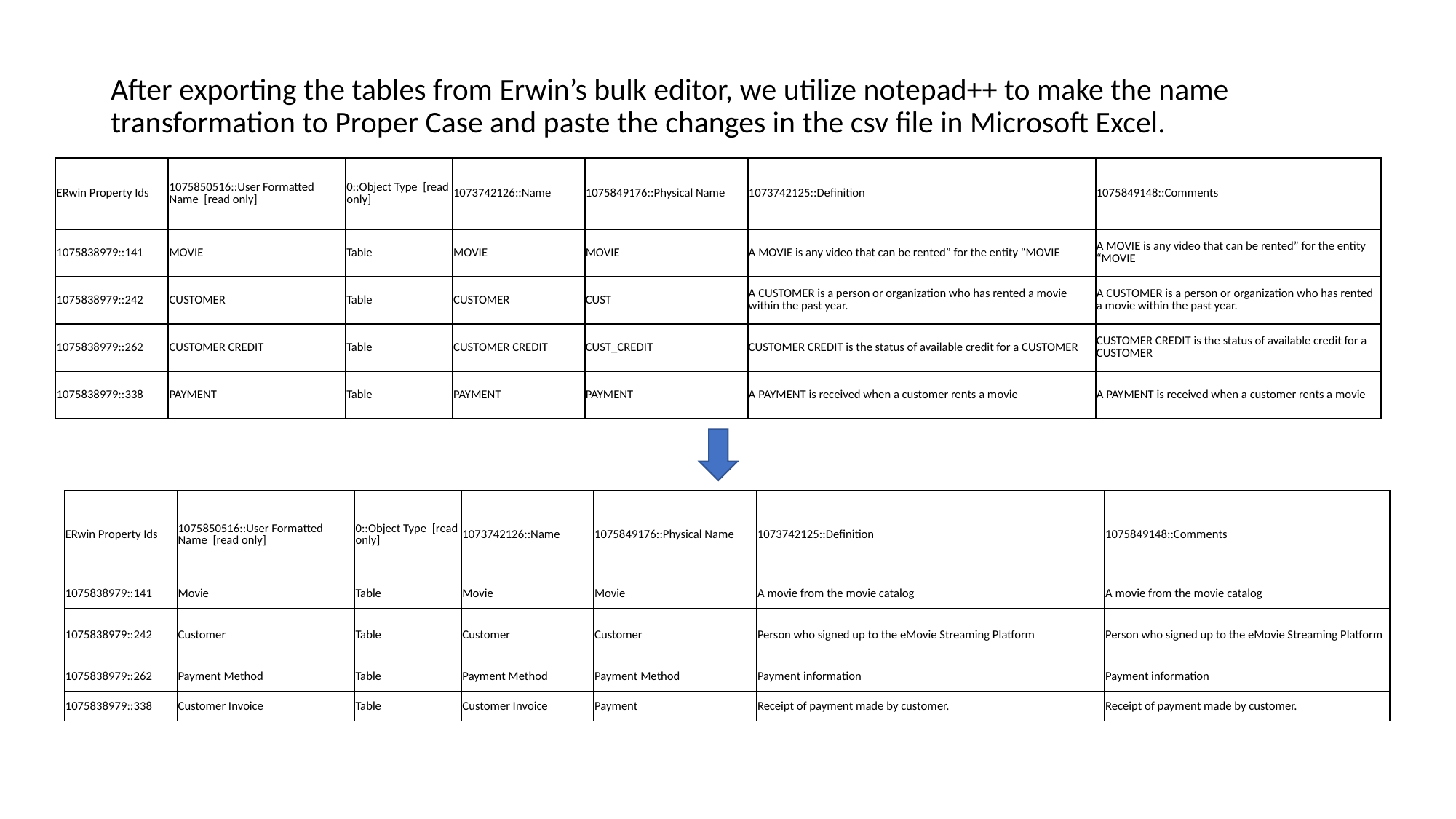

# After exporting the tables from Erwin’s bulk editor, we utilize notepad++ to make the name transformation to Proper Case and paste the changes in the csv file in Microsoft Excel.
| ERwin Property Ids | 1075850516::User Formatted Name [read only] | 0::Object Type [read only] | 1073742126::Name | 1075849176::Physical Name | 1073742125::Definition | 1075849148::Comments |
| --- | --- | --- | --- | --- | --- | --- |
| 1075838979::141 | MOVIE | Table | MOVIE | MOVIE | A MOVIE is any video that can be rented” for the entity “MOVIE | A MOVIE is any video that can be rented” for the entity “MOVIE |
| 1075838979::242 | CUSTOMER | Table | CUSTOMER | CUST | A CUSTOMER is a person or organization who has rented a movie within the past year. | A CUSTOMER is a person or organization who has rented a movie within the past year. |
| 1075838979::262 | CUSTOMER CREDIT | Table | CUSTOMER CREDIT | CUST\_CREDIT | CUSTOMER CREDIT is the status of available credit for a CUSTOMER | CUSTOMER CREDIT is the status of available credit for a CUSTOMER |
| 1075838979::338 | PAYMENT | Table | PAYMENT | PAYMENT | A PAYMENT is received when a customer rents a movie | A PAYMENT is received when a customer rents a movie |

| ERwin Property Ids | 1075850516::User Formatted Name  [read only] | 0::Object Type  [read only] | 1073742126::Name | 1075849176::Physical Name | 1073742125::Definition | 1075849148::Comments |
| --- | --- | --- | --- | --- | --- | --- |
| 1075838979::141 | Movie | Table | Movie | Movie | A movie from the movie catalog | A movie from the movie catalog |
| 1075838979::242 | Customer | Table | Customer | Customer | Person who signed up to the eMovie Streaming Platform | Person who signed up to the eMovie Streaming Platform |
| 1075838979::262 | Payment Method | Table | Payment Method | Payment Method | Payment information | Payment information |
| 1075838979::338 | Customer Invoice | Table | Customer Invoice | Payment | Receipt of payment made by customer. | Receipt of payment made by customer. |